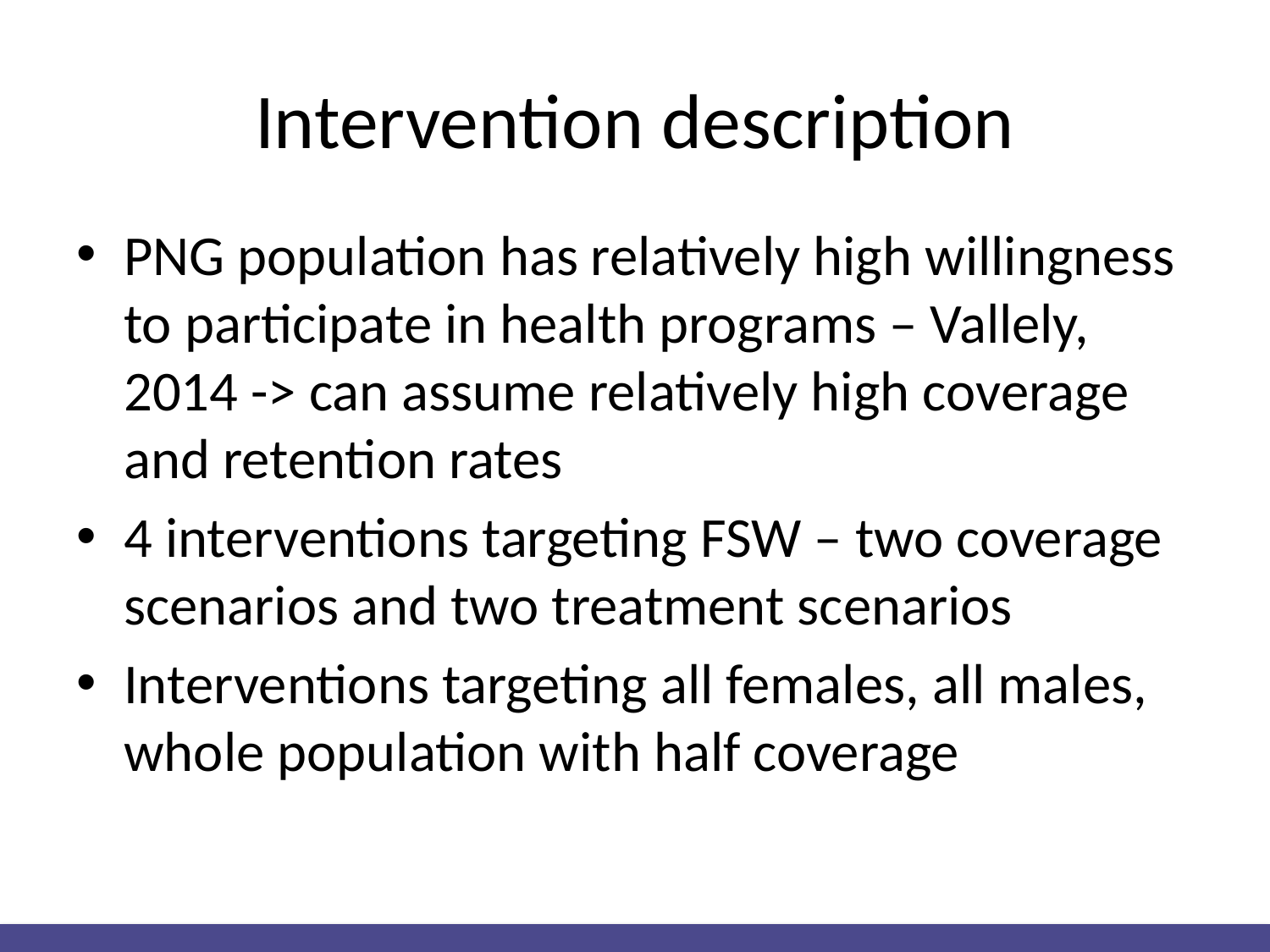

# Intervention description
PNG population has relatively high willingness to participate in health programs – Vallely, 2014 -> can assume relatively high coverage and retention rates
4 interventions targeting FSW – two coverage scenarios and two treatment scenarios
Interventions targeting all females, all males, whole population with half coverage